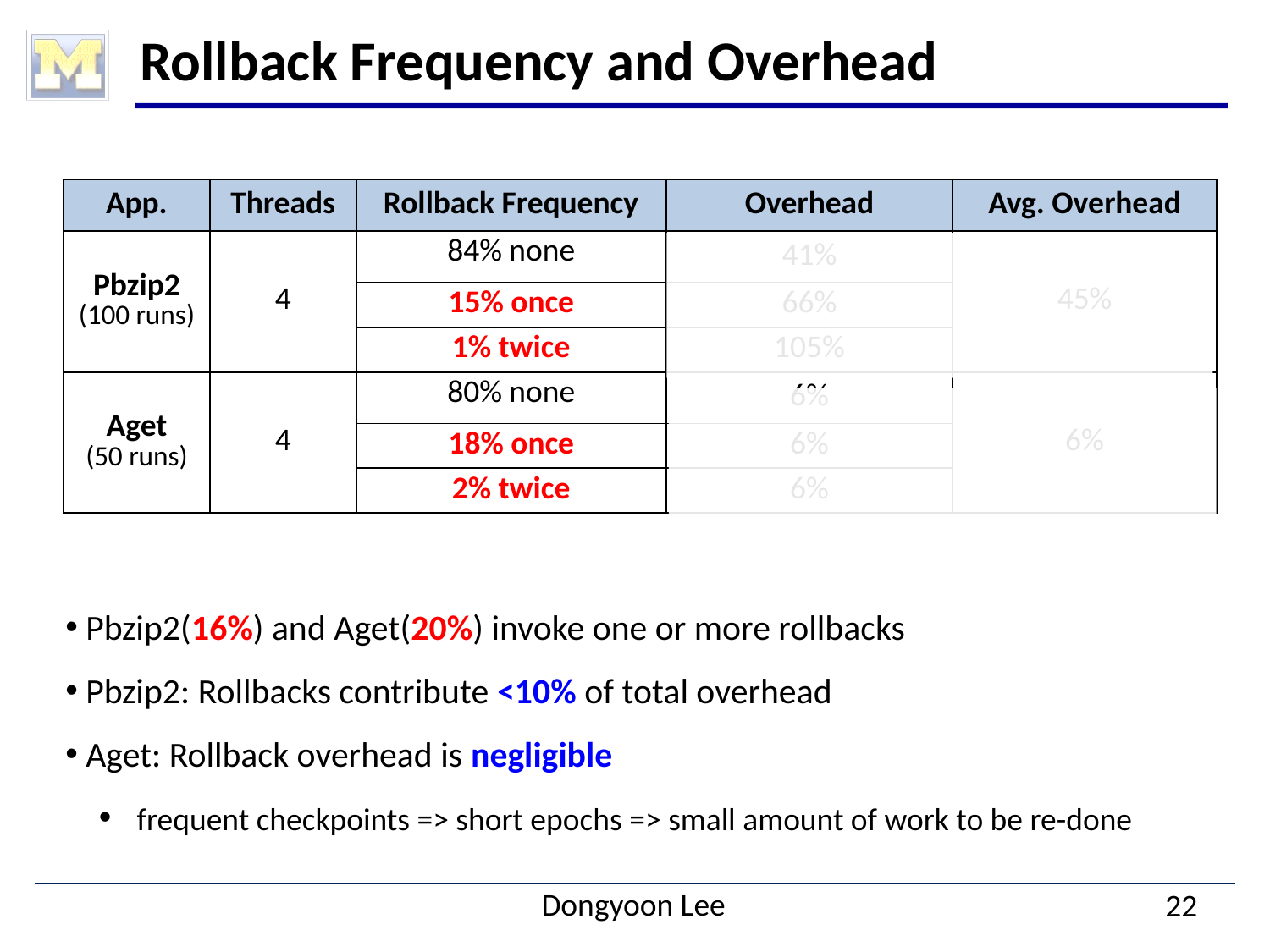

# Rollback Frequency and Overhead
| App. | Threads | Rollback Frequency | Overhead | Avg. Overhead |
| --- | --- | --- | --- | --- |
| Pbzip2 (100 runs) | 4 | 84% none | 41% | 45% |
|  |  | 15% once | 66% |  |
|  |  | 1% twice | 105% |  |
| Aget (50 runs) | 4 | 80% none | 6% | 6% |
|  |  | 18% once | 6% |  |
|  |  | 2% twice | 6% |  |

 Pbzip2(16%) and Aget(20%) invoke one or more rollbacks
 Pbzip2: Rollbacks contribute <10% of total overhead
 Aget: Rollback overhead is negligible
 frequent checkpoints => short epochs => small amount of work to be re-done
22